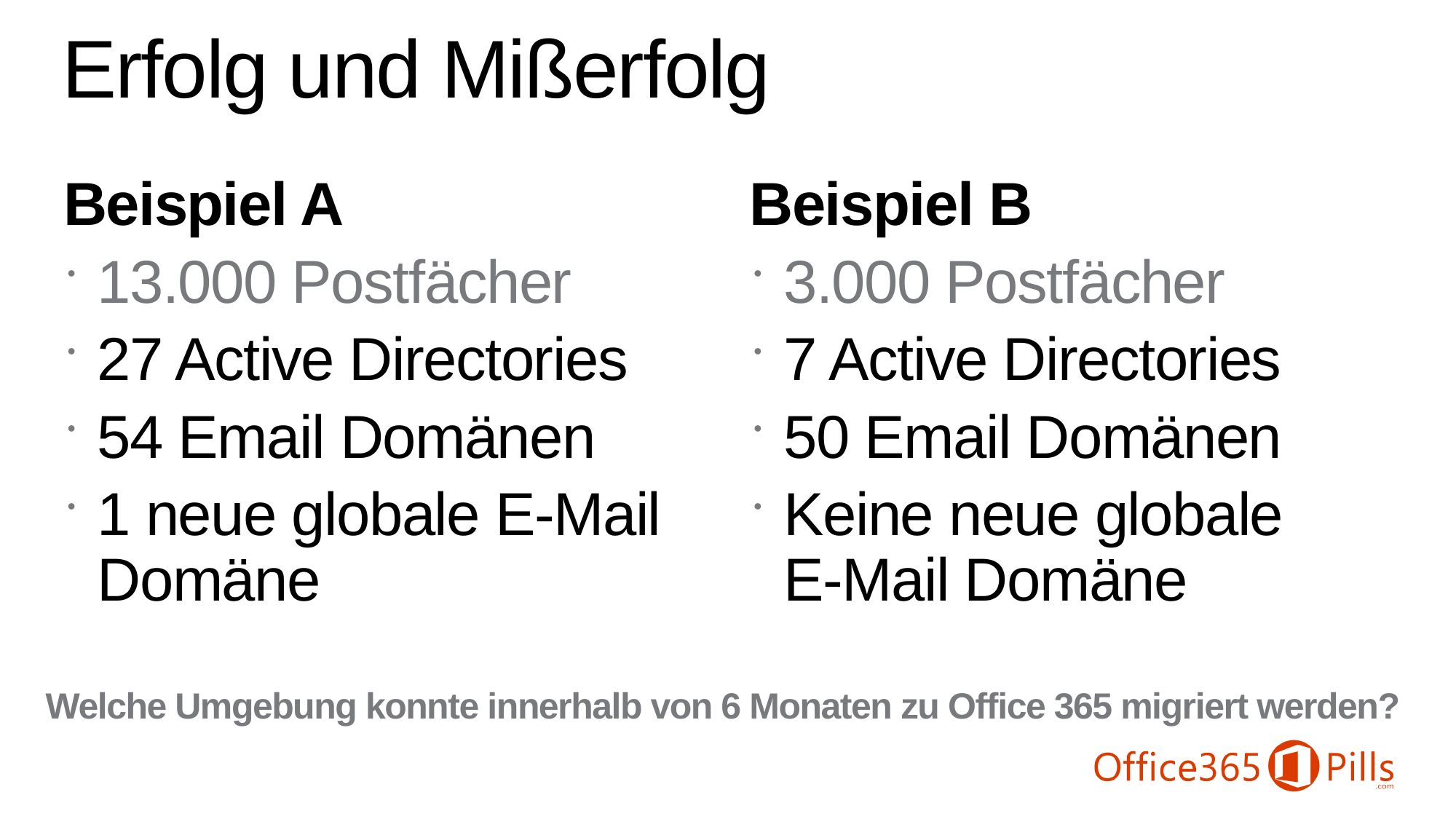

# Erfolg und Mißerfolg
Beispiel A
13.000 Postfächer
27 Active Directories
54 Email Domänen
1 neue globale E-Mail Domäne
Beispiel B
3.000 Postfächer
7 Active Directories
50 Email Domänen
Keine neue globale
E-Mail Domäne
Welche Umgebung konnte innerhalb von 6 Monaten zu Office 365 migriert werden?